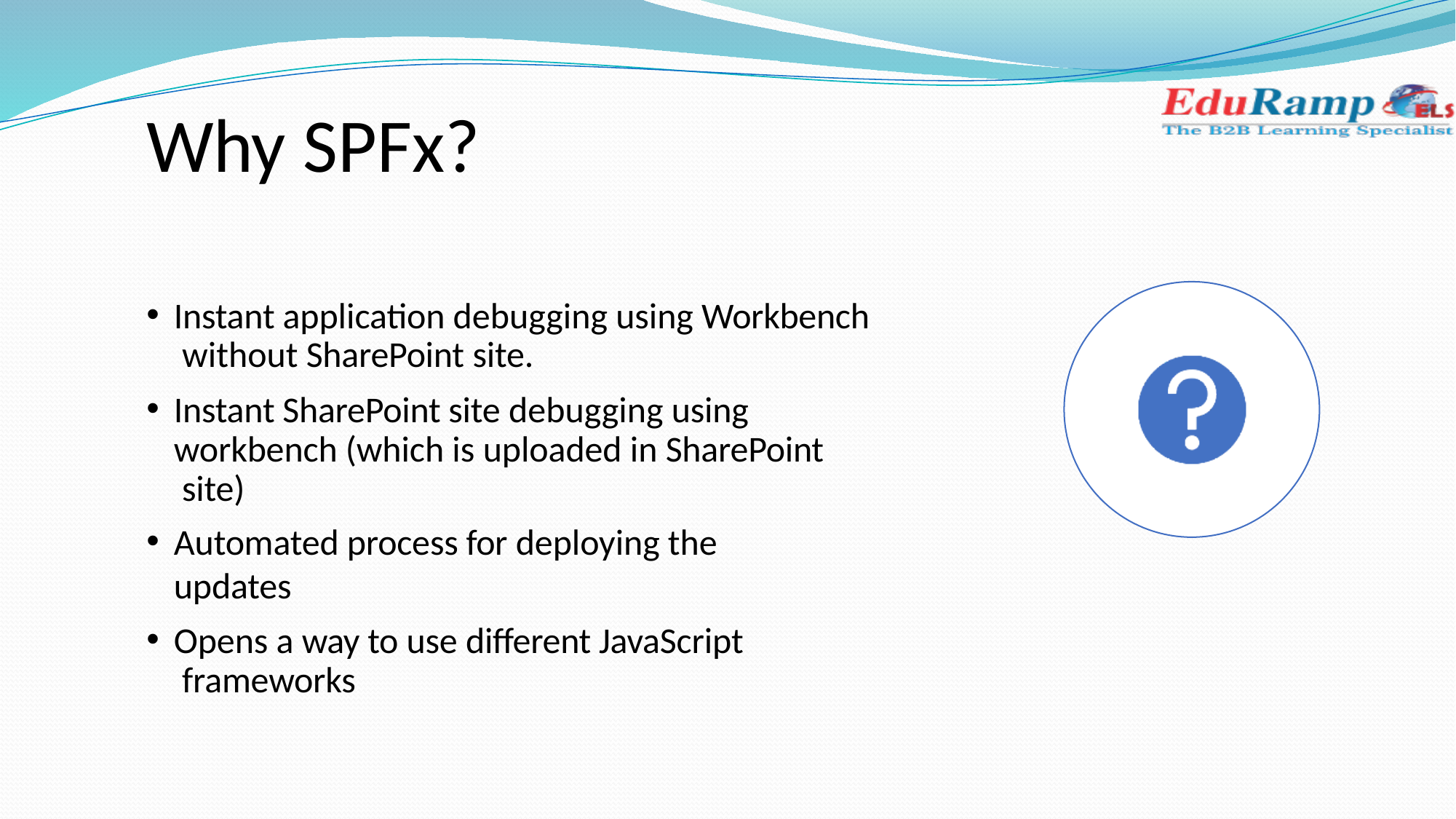

# Why SPFx?

Instant application debugging using Workbench  without SharePoint site.
Instant SharePoint site debugging using  workbench (which is uploaded in SharePoint  site)
Automated process for deploying the updates
Opens a way to use different JavaScript  frameworks